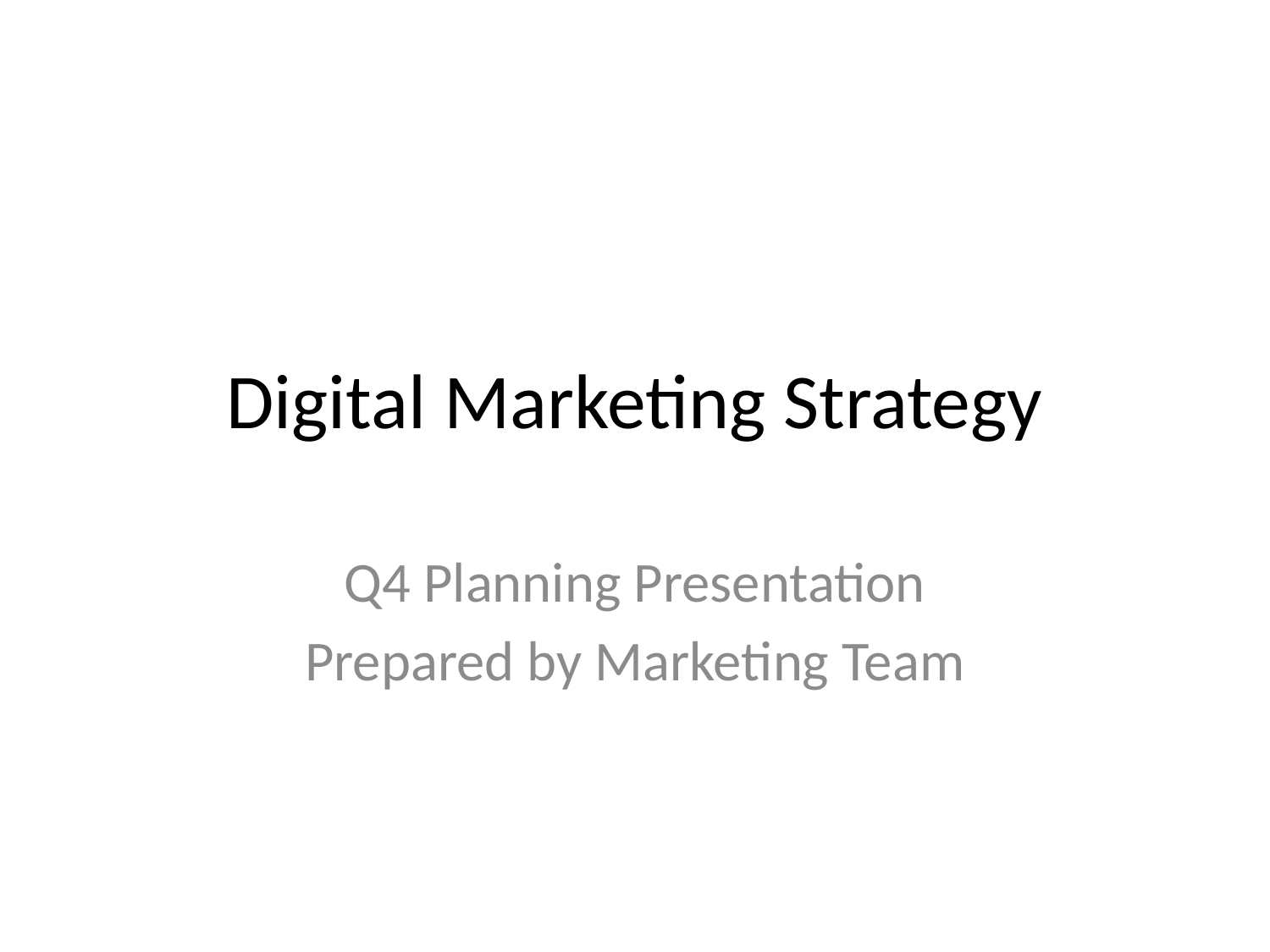

# Digital Marketing Strategy
Q4 Planning Presentation
Prepared by Marketing Team